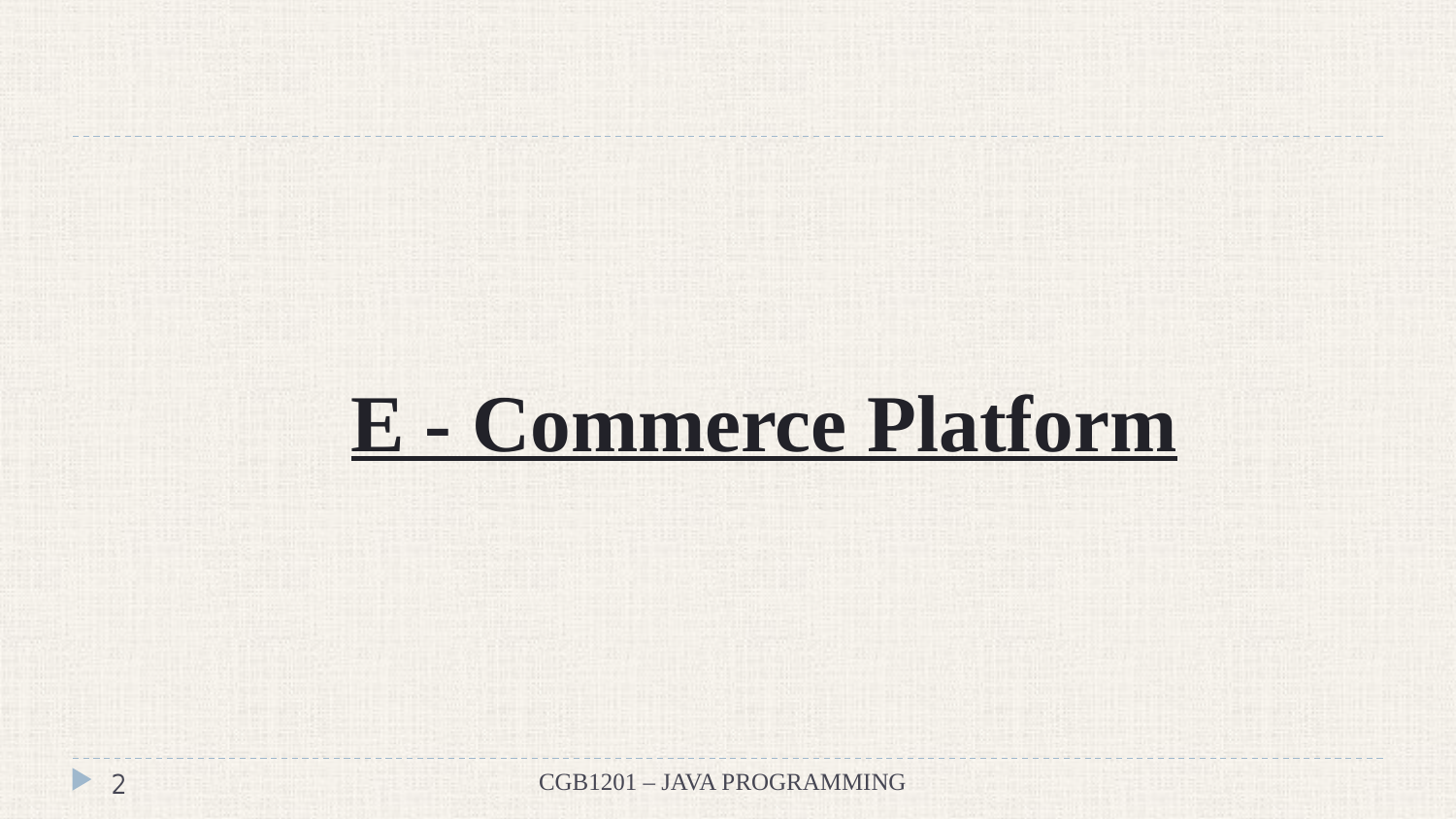

E - Commerce Platform

2
CGB1201 – JAVA PROGRAMMING